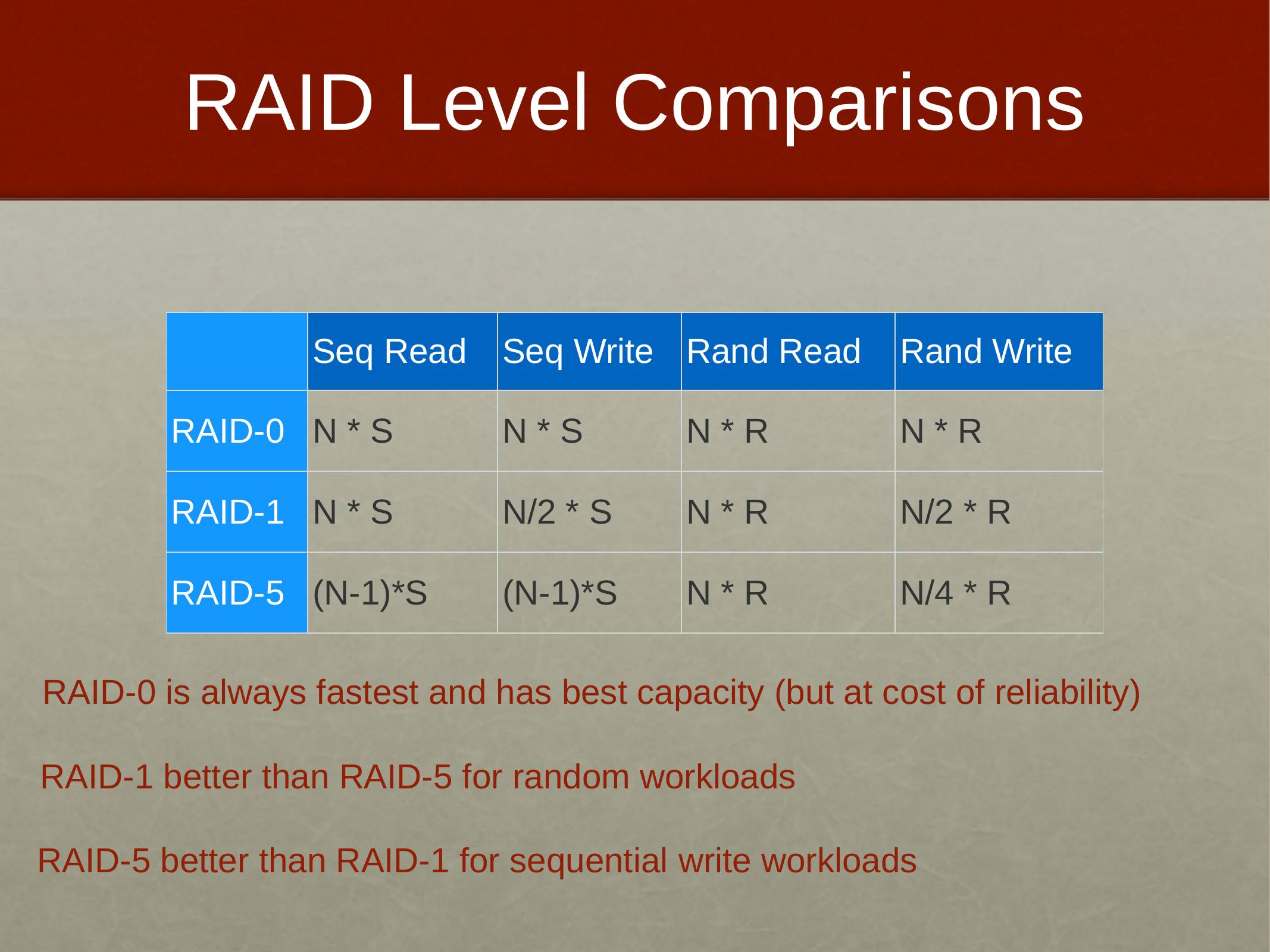

# RAID Level Comparisons
|  | Seq Read | Seq Write | Rand Read | Rand Write |
| --- | --- | --- | --- | --- |
| RAID-0 | N \* S | N \* S | N \* R | N \* R |
| RAID-1 | N \* S | N/2 \* S | N \* R | N/2 \* R |
| RAID-5 | (N-1)\*S | (N-1)\*S | N \* R | N/4 \* R |
RAID-0 is always fastest and has best capacity (but at cost of reliability)
RAID-1 better than RAID-5 for random workloads
RAID-5 better than RAID-1 for sequential write workloads